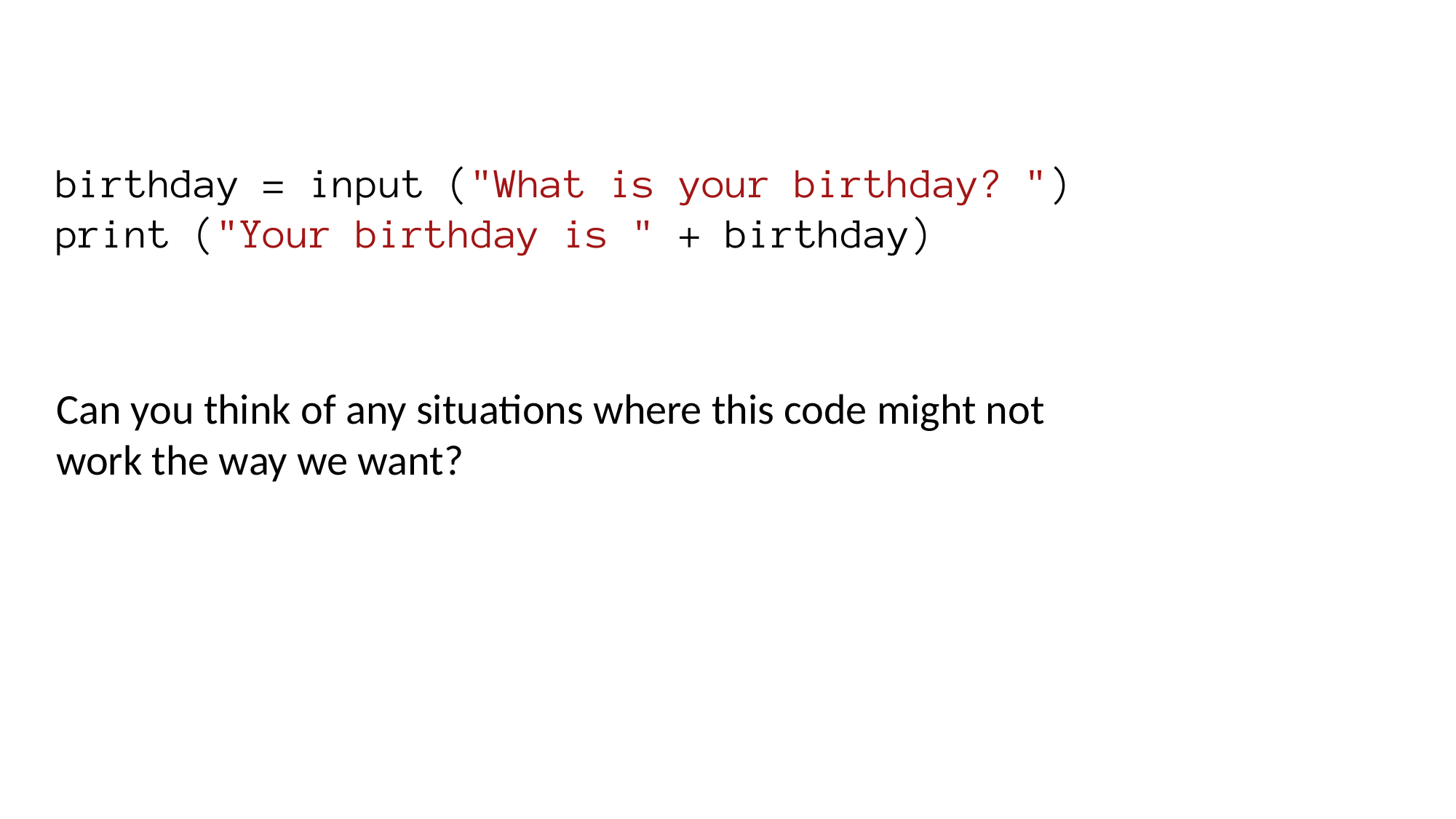

# Can I ask a user for their birthday?
birthday = input ("What is your birthday? ")
print ("Your birthday is " + birthday)
Can you think of any situations where this code might not work the way we want?